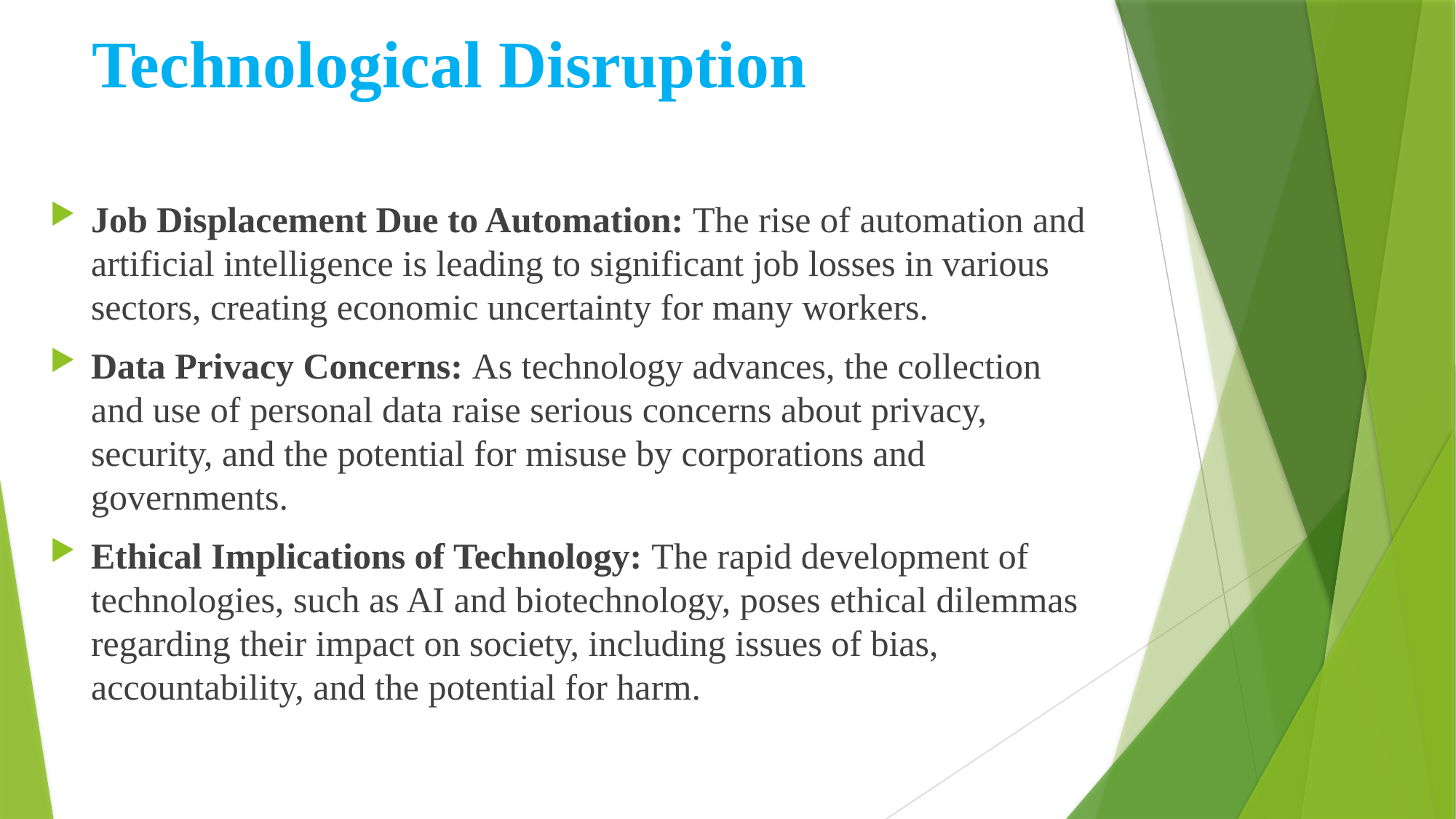

# Technological Disruption
Job Displacement Due to Automation: The rise of automation and artificial intelligence is leading to significant job losses in various sectors, creating economic uncertainty for many workers.
Data Privacy Concerns: As technology advances, the collection and use of personal data raise serious concerns about privacy, security, and the potential for misuse by corporations and governments.
Ethical Implications of Technology: The rapid development of technologies, such as AI and biotechnology, poses ethical dilemmas regarding their impact on society, including issues of bias, accountability, and the potential for harm.